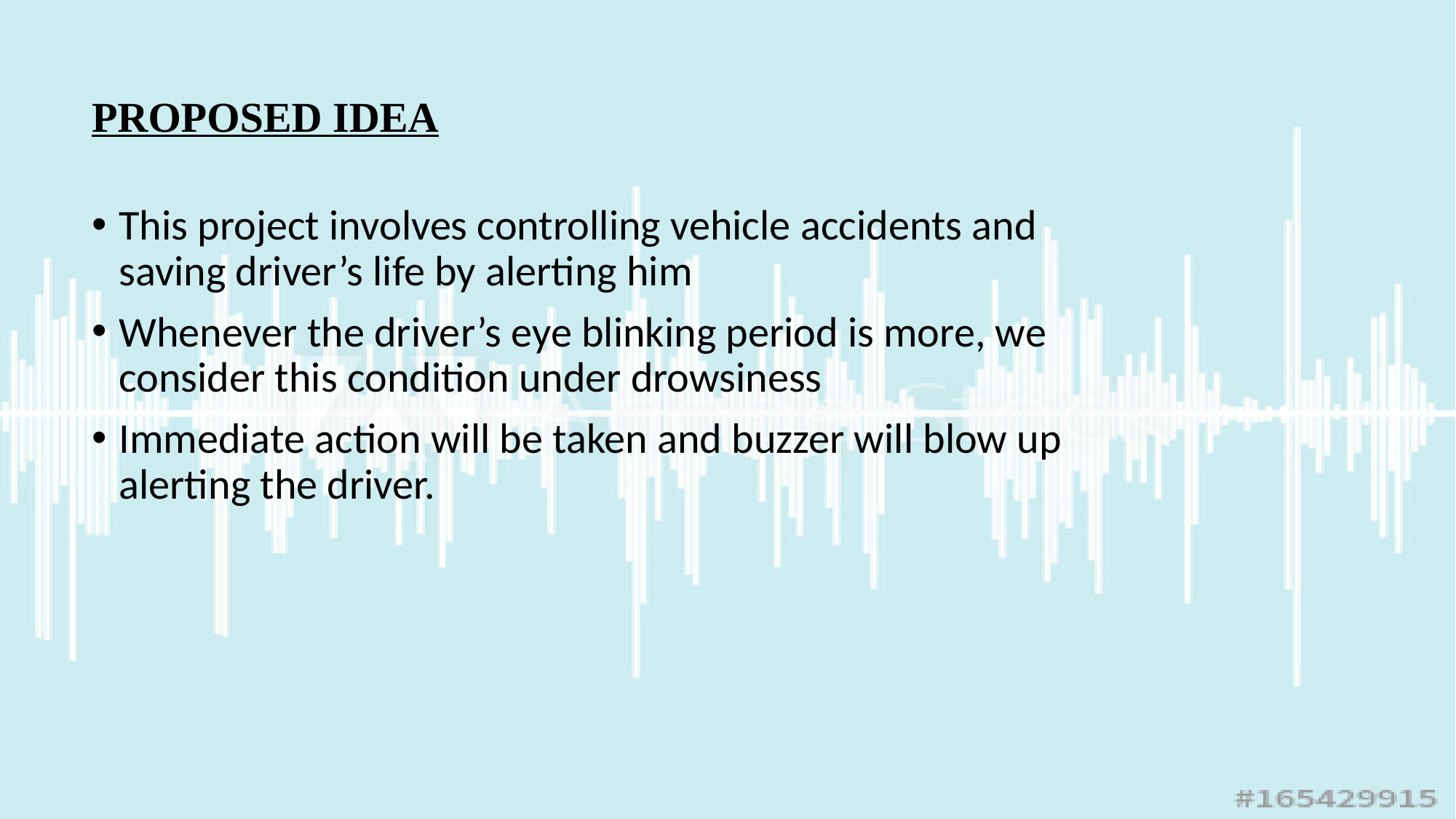

# PROPOSED IDEA
This project involves controlling vehicle accidents and saving driver’s life by alerting him
Whenever the driver’s eye blinking period is more, we consider this condition under drowsiness
Immediate action will be taken and buzzer will blow up alerting the driver.